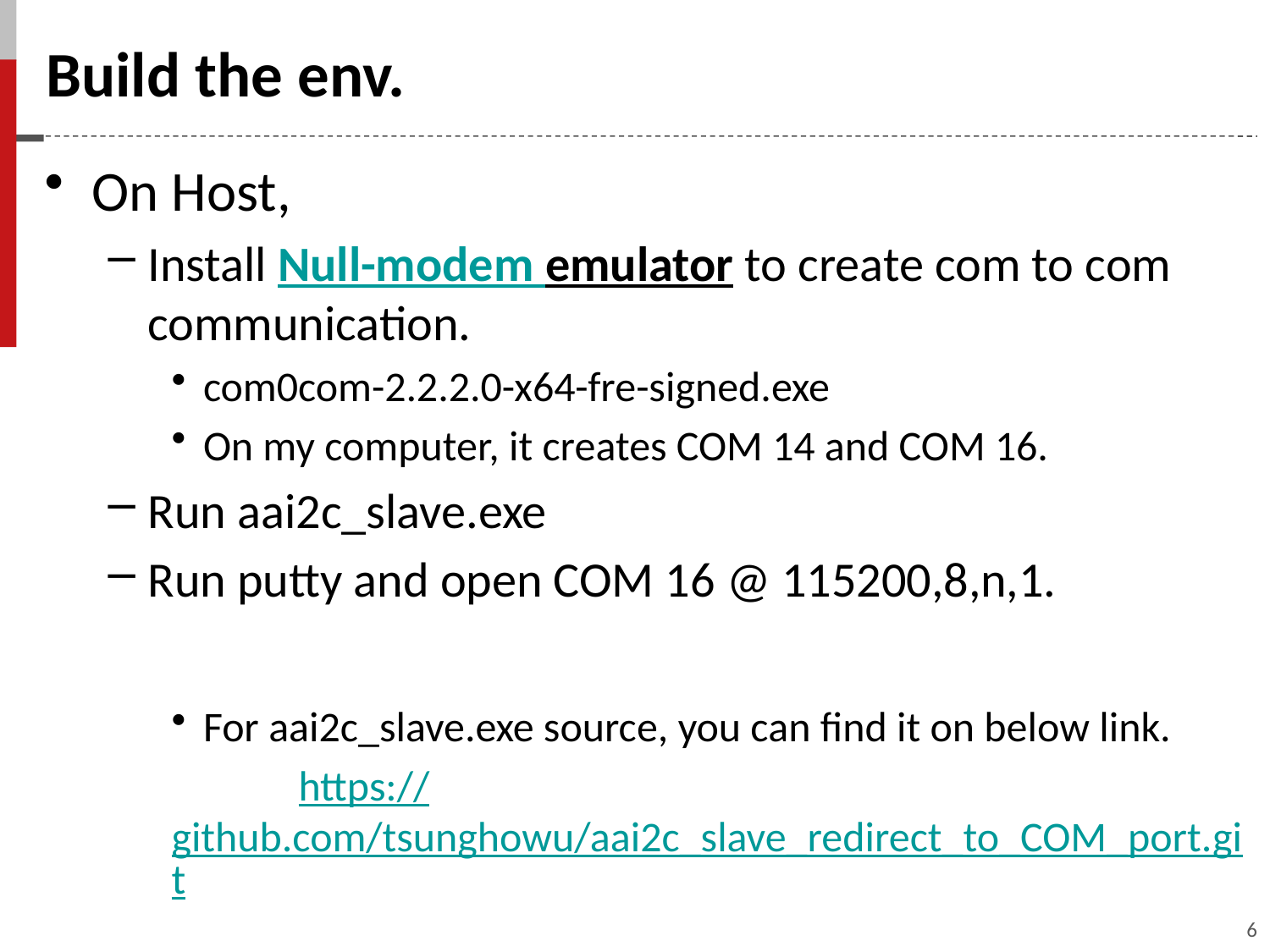

# Build the env.
On Host,
Install Null-modem emulator to create com to com communication.
com0com-2.2.2.0-x64-fre-signed.exe
On my computer, it creates COM 14 and COM 16.
Run aai2c_slave.exe
Run putty and open COM 16 @ 115200,8,n,1.

For aai2c_slave.exe source, you can find it on below link.
	https://github.com/tsunghowu/aai2c_slave_redirect_to_COM_port.git